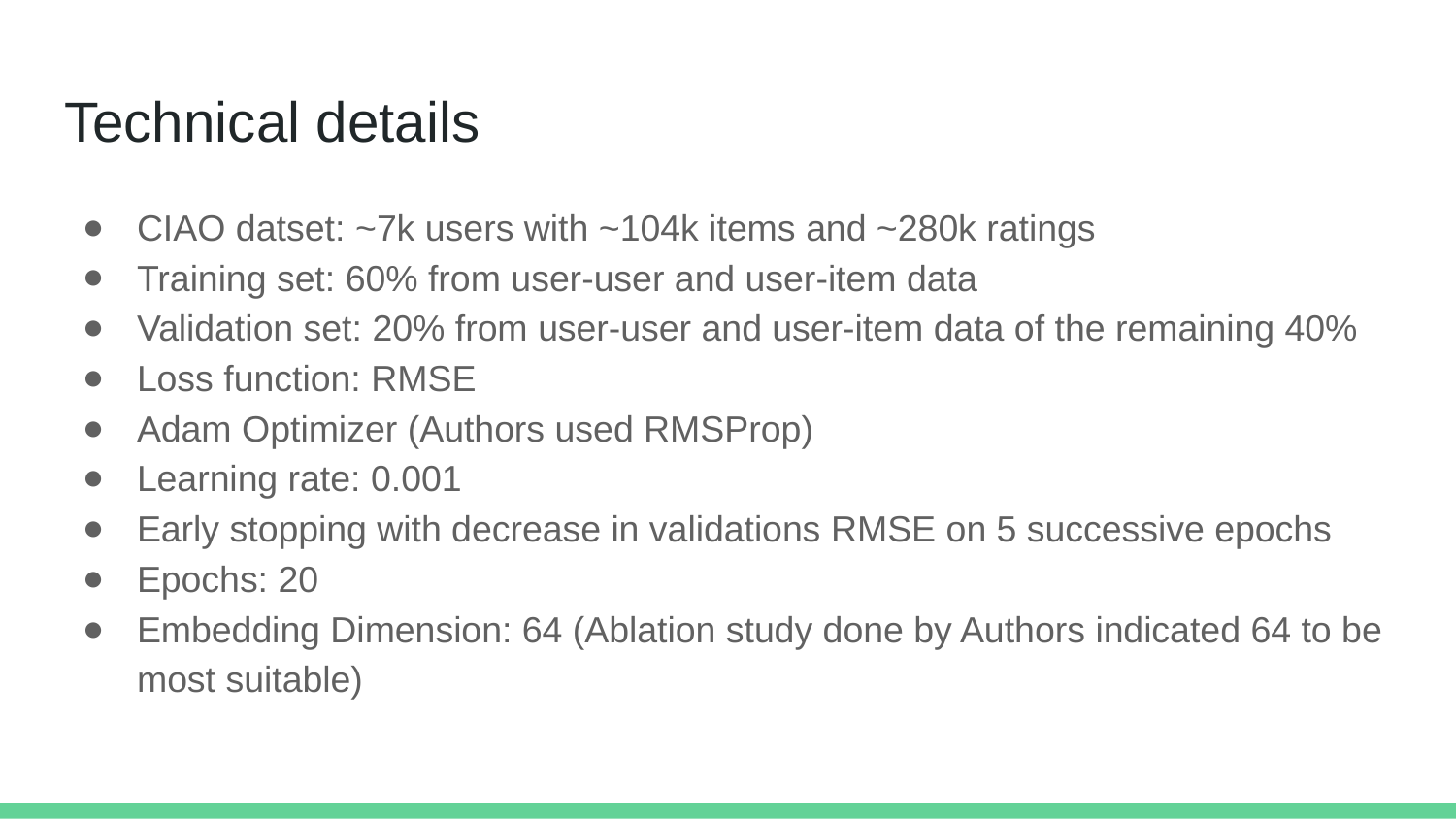

# Technical details
CIAO datset: ~7k users with ~104k items and ~280k ratings
Training set: 60% from user-user and user-item data
Validation set: 20% from user-user and user-item data of the remaining 40%
Loss function: RMSE
Adam Optimizer (Authors used RMSProp)
Learning rate: 0.001
Early stopping with decrease in validations RMSE on 5 successive epochs
Epochs: 20
Embedding Dimension: 64 (Ablation study done by Authors indicated 64 to be most suitable)